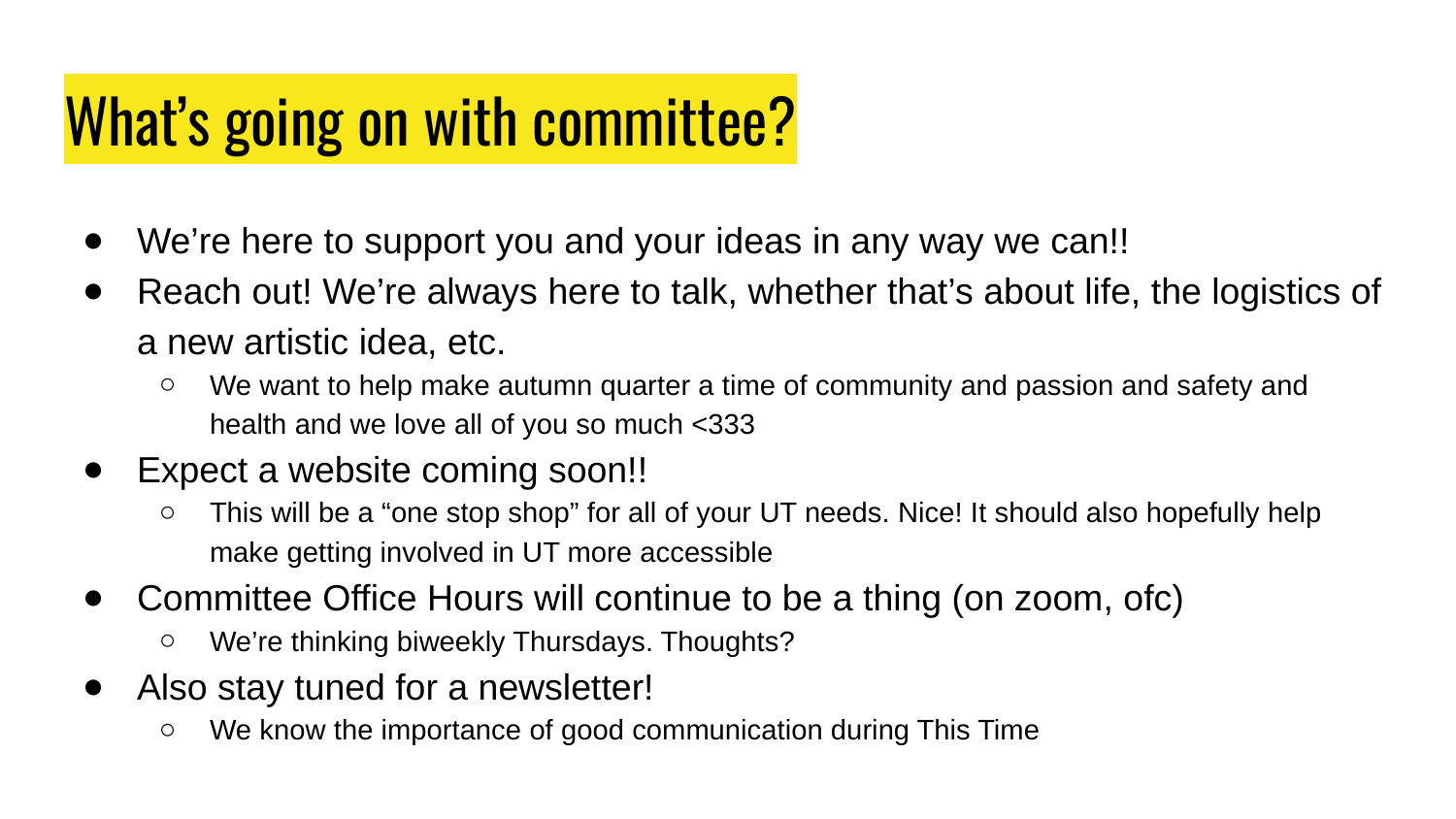

# What’s going on with committee?
We’re here to support you and your ideas in any way we can!!
Reach out! We’re always here to talk, whether that’s about life, the logistics of a new artistic idea, etc.
We want to help make autumn quarter a time of community and passion and safety and health and we love all of you so much <333
Expect a website coming soon!!
This will be a “one stop shop” for all of your UT needs. Nice! It should also hopefully help make getting involved in UT more accessible
Committee Office Hours will continue to be a thing (on zoom, ofc)
We’re thinking biweekly Thursdays. Thoughts?
Also stay tuned for a newsletter!
We know the importance of good communication during This Time